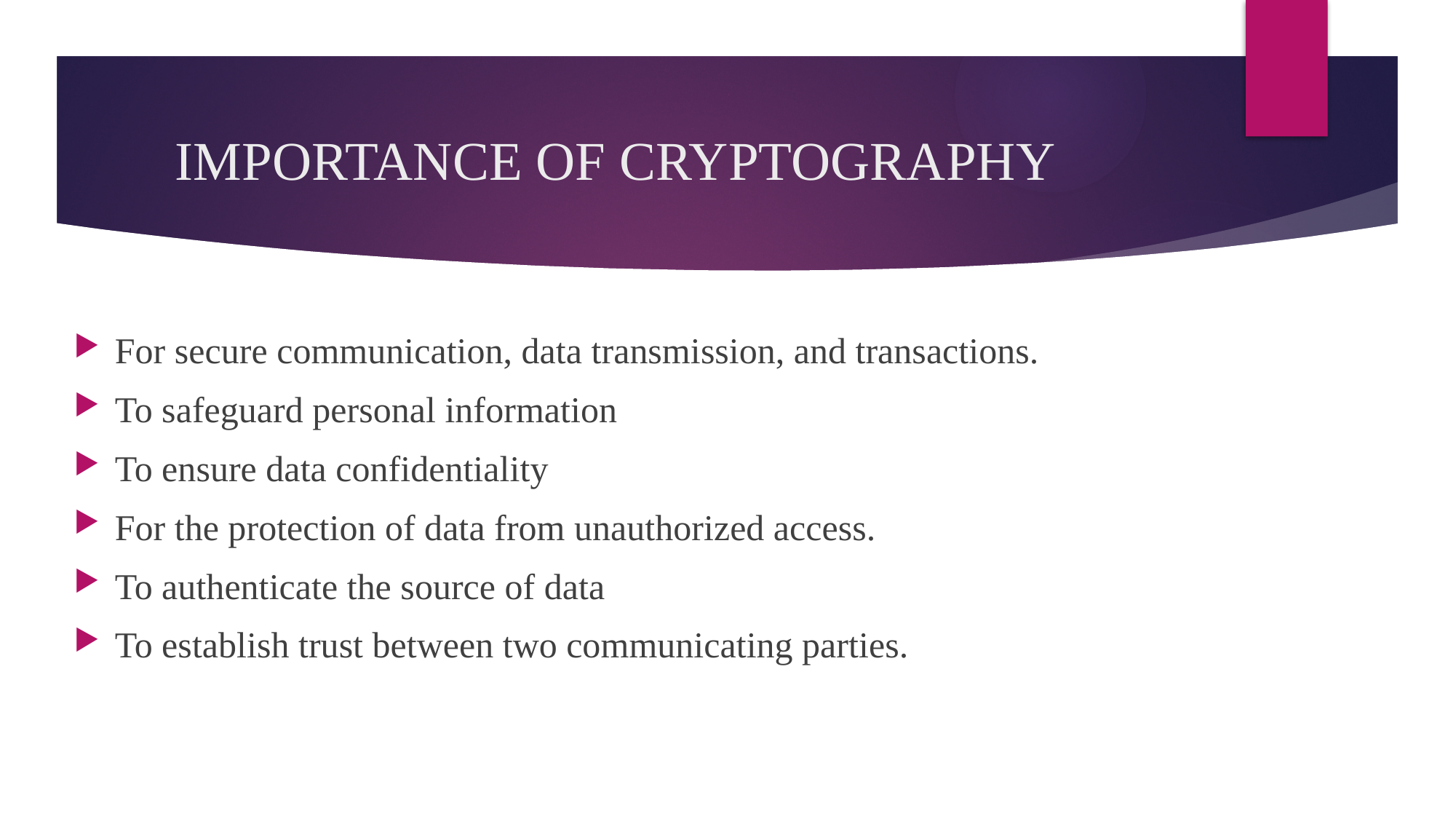

# IMPORTANCE OF CRYPTOGRAPHY
For secure communication, data transmission, and transactions.
To safeguard personal information
To ensure data confidentiality
For the protection of data from unauthorized access.
To authenticate the source of data
To establish trust between two communicating parties.